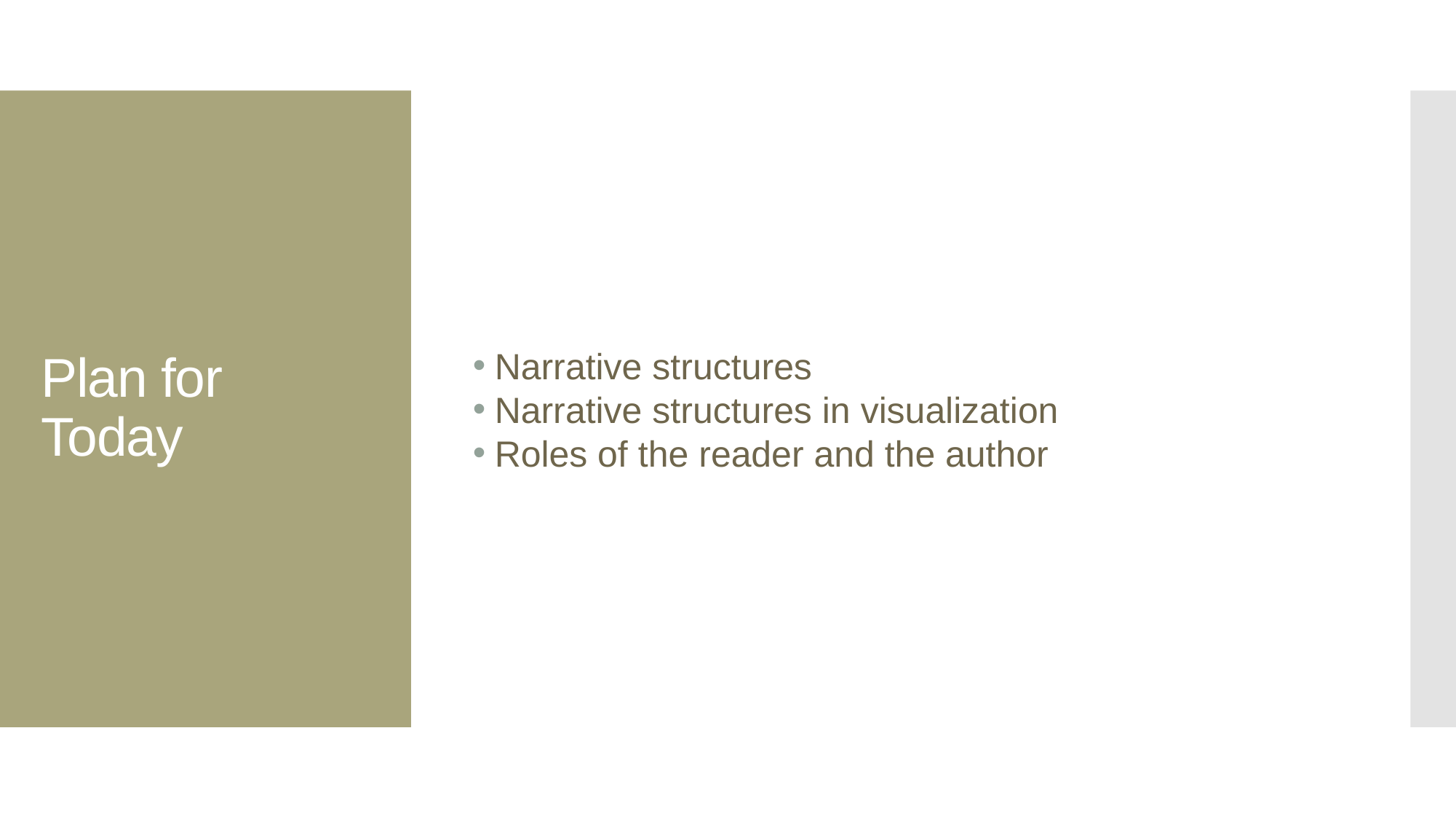

Narrative structures
Narrative structures in visualization
Roles of the reader and the author
# Plan for Today